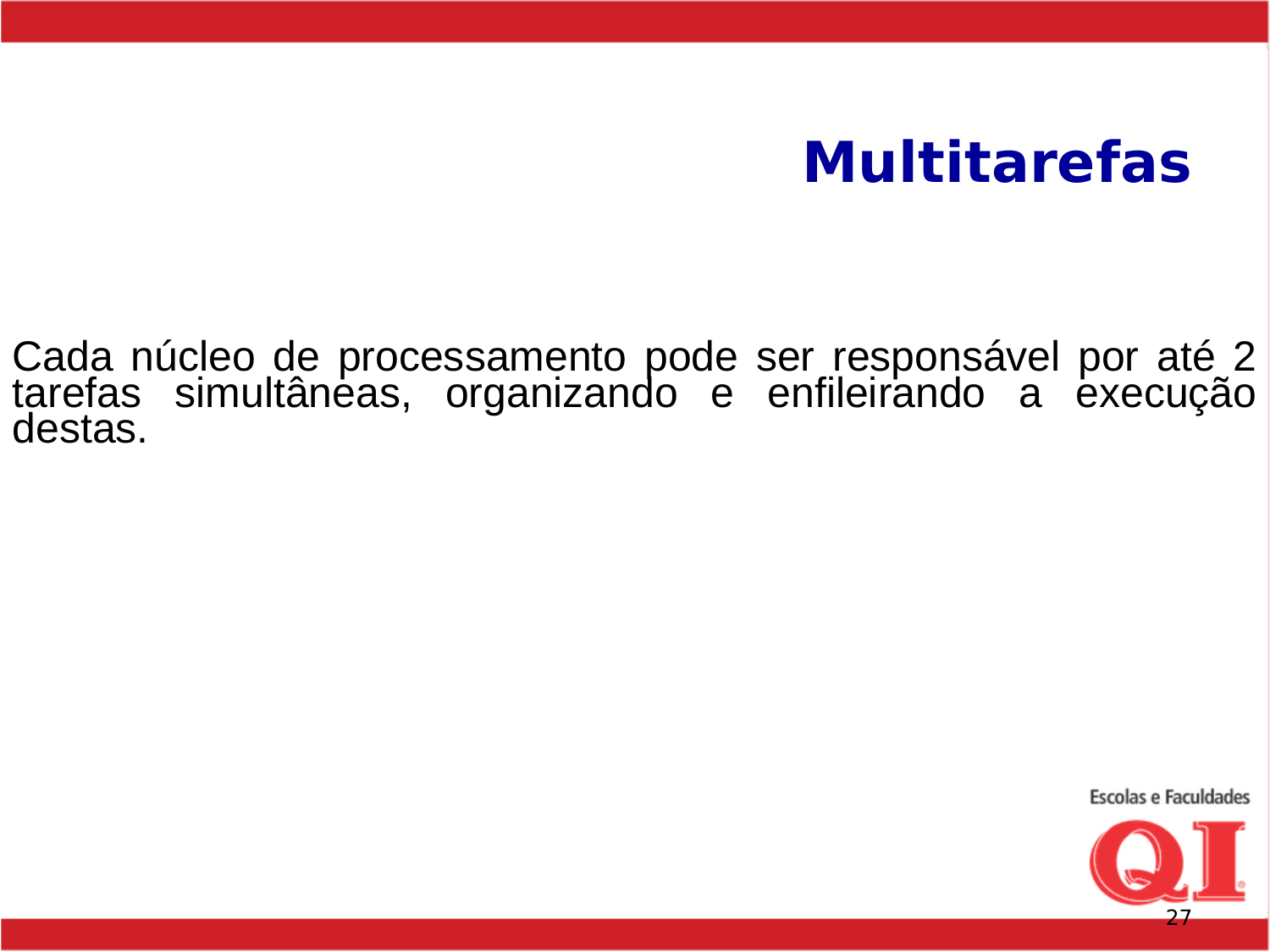

# Multitarefas
Cada núcleo de processamento pode ser responsável por até 2 tarefas simultâneas, organizando e enfileirando a execução destas.
27